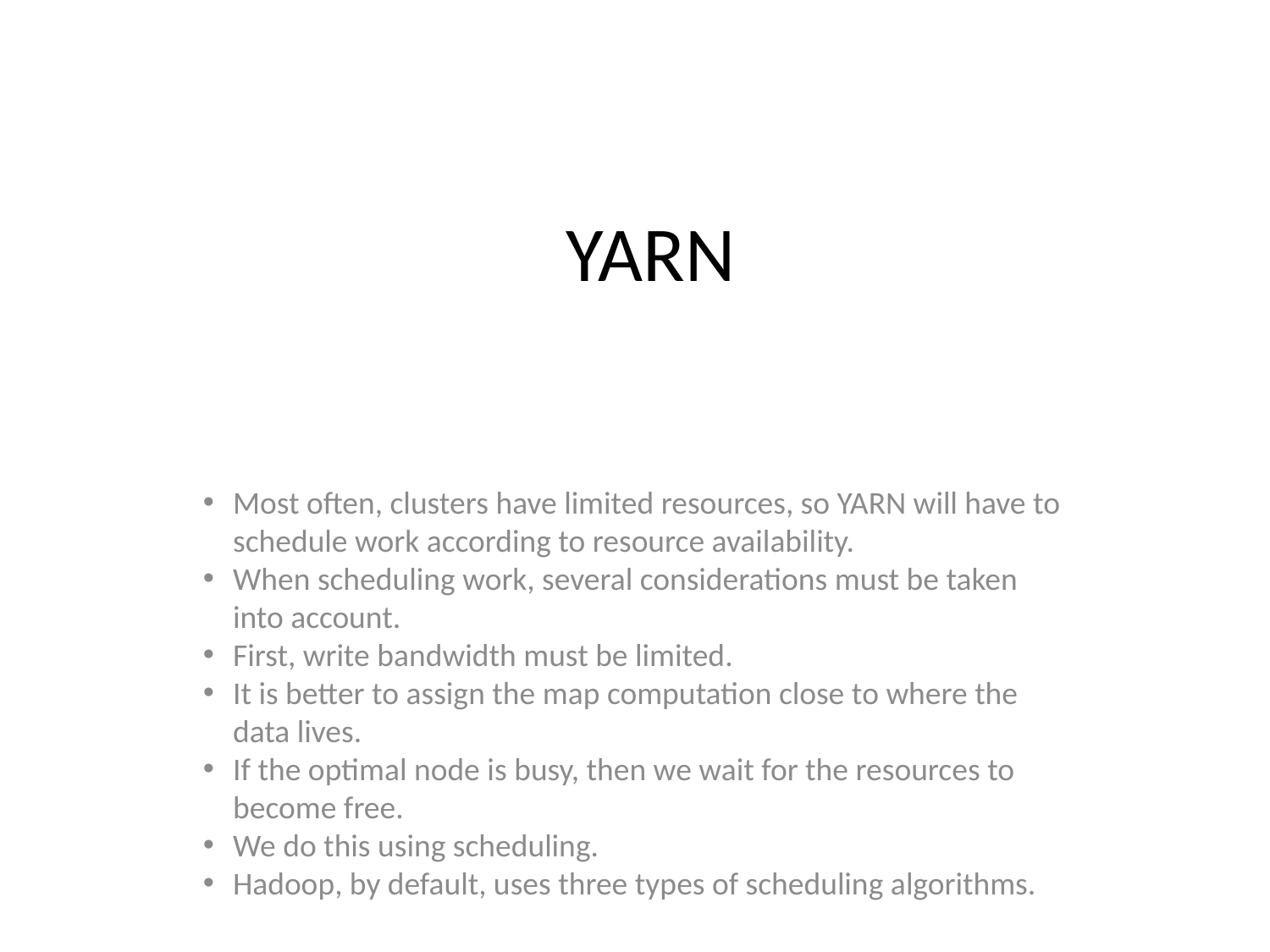

YARN
Most often, clusters have limited resources, so YARN will have to schedule work according to resource availability.
When scheduling work, several considerations must be taken into account.
First, write bandwidth must be limited.
It is better to assign the map computation close to where the data lives.
If the optimal node is busy, then we wait for the resources to become free.
We do this using scheduling.
Hadoop, by default, uses three types of scheduling algorithms.